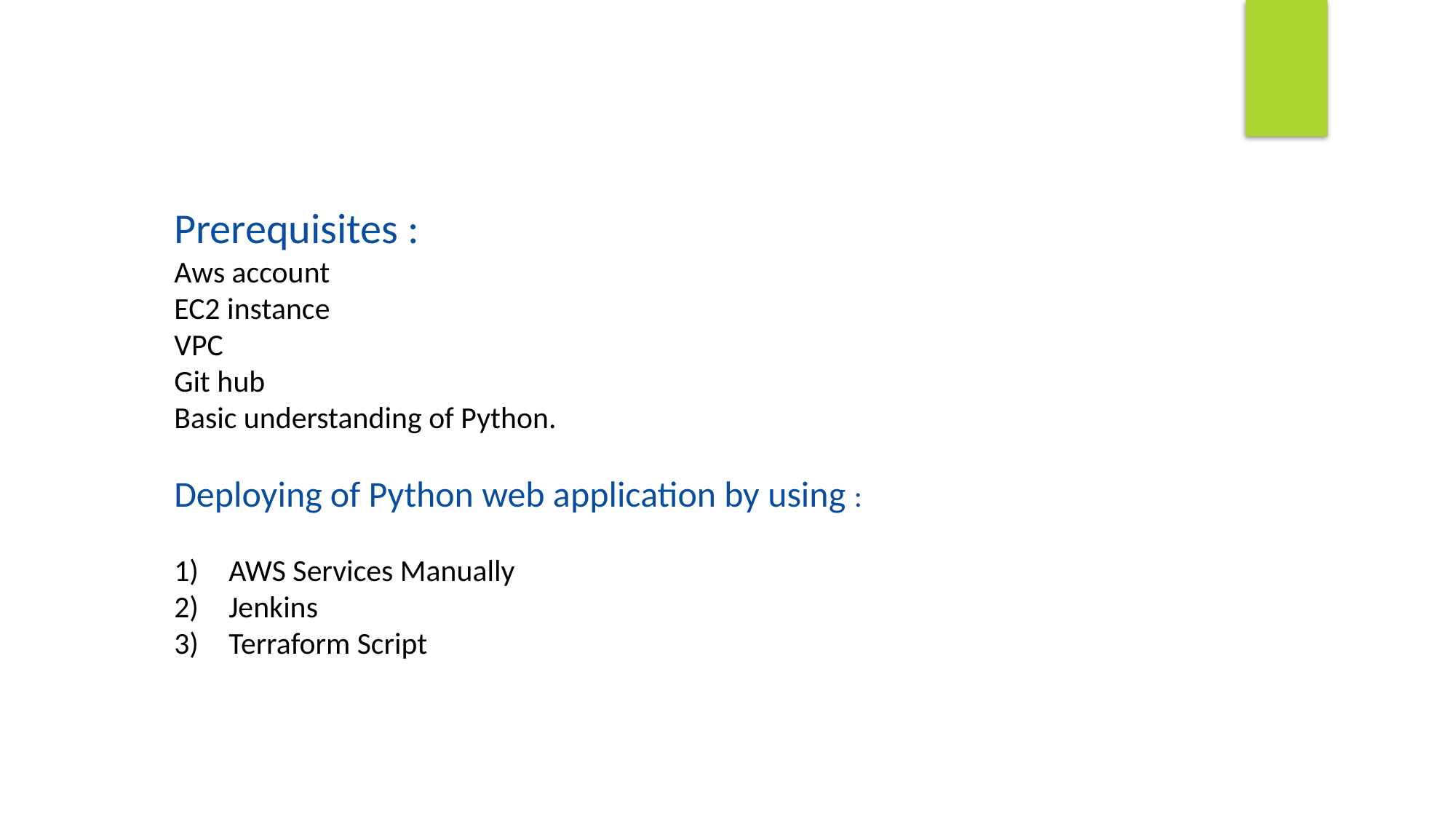

Prerequisites :
Aws account
EC2 instance
VPC
Git hub
Basic understanding of Python.

Deploying of Python web application by using :

AWS Services Manually
Jenkins
Terraform Script